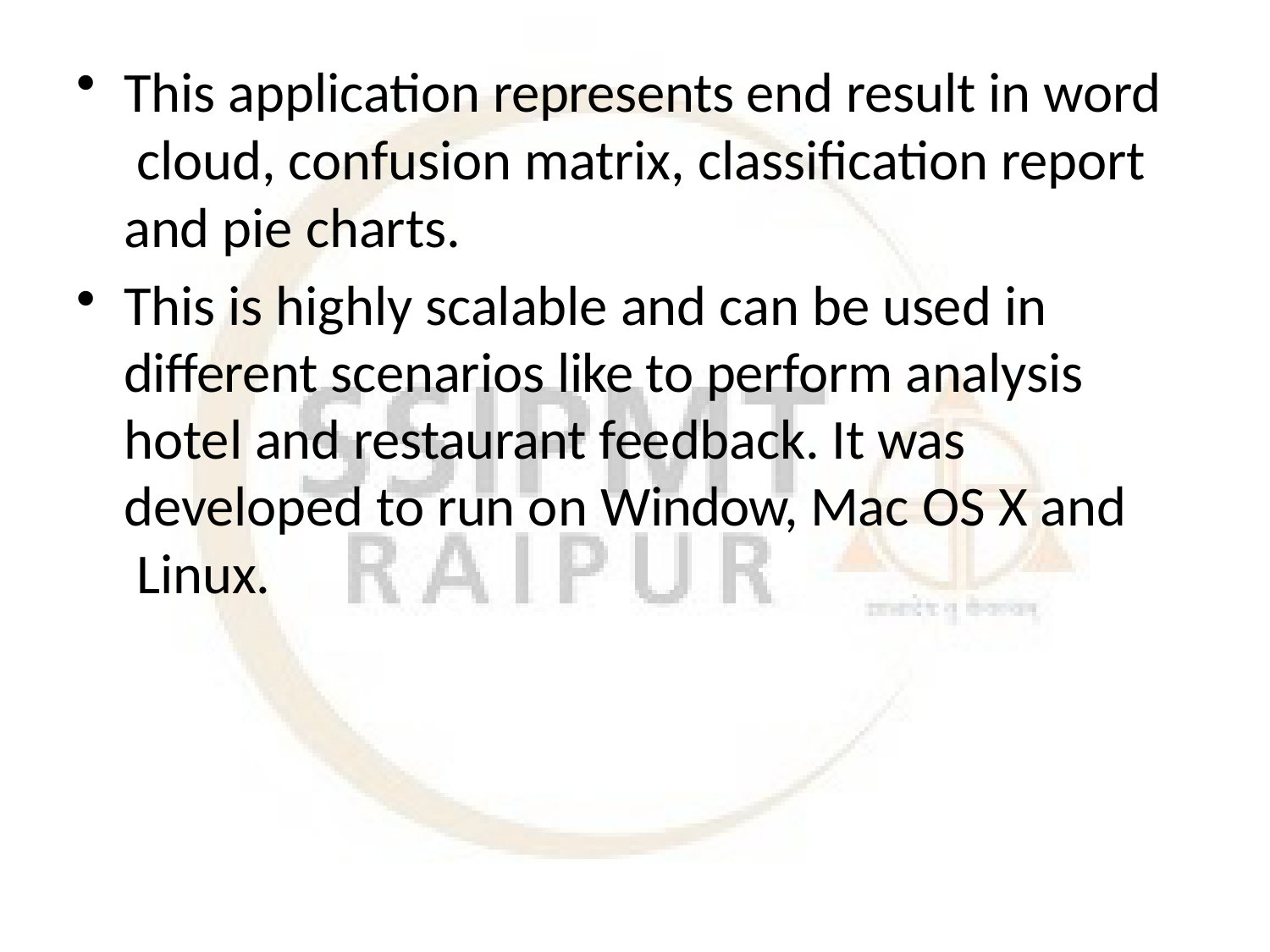

This application represents end result in word  cloud, confusion matrix, classification report  and pie charts.
This is highly scalable and can be used in  different scenarios like to perform analysis  hotel and restaurant feedback. It was  developed to run on Window, Mac OS X and  Linux.